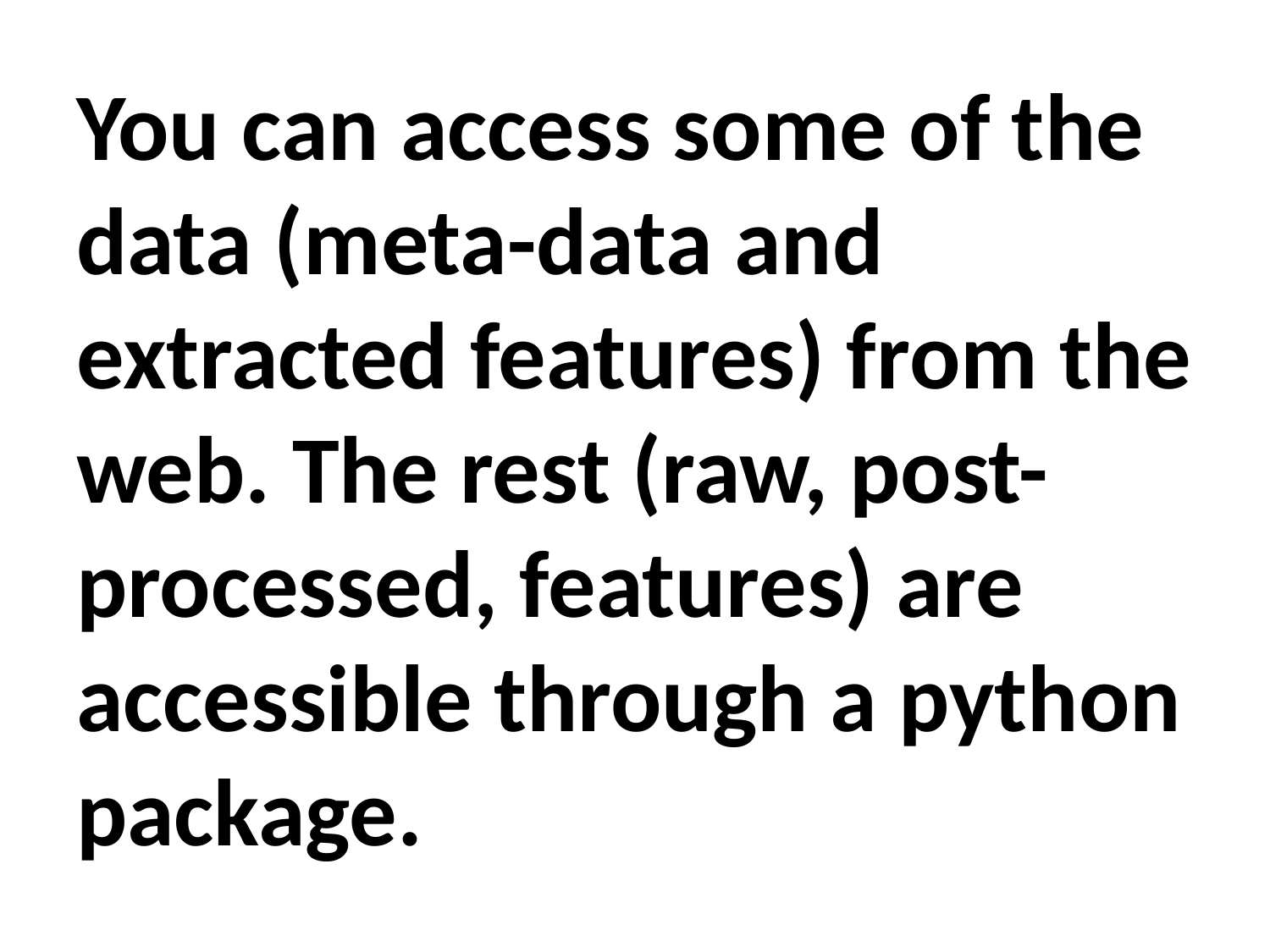

# You can access some of the data (meta-data and extracted features) from the web. The rest (raw, post-processed, features) are accessible through a python package.